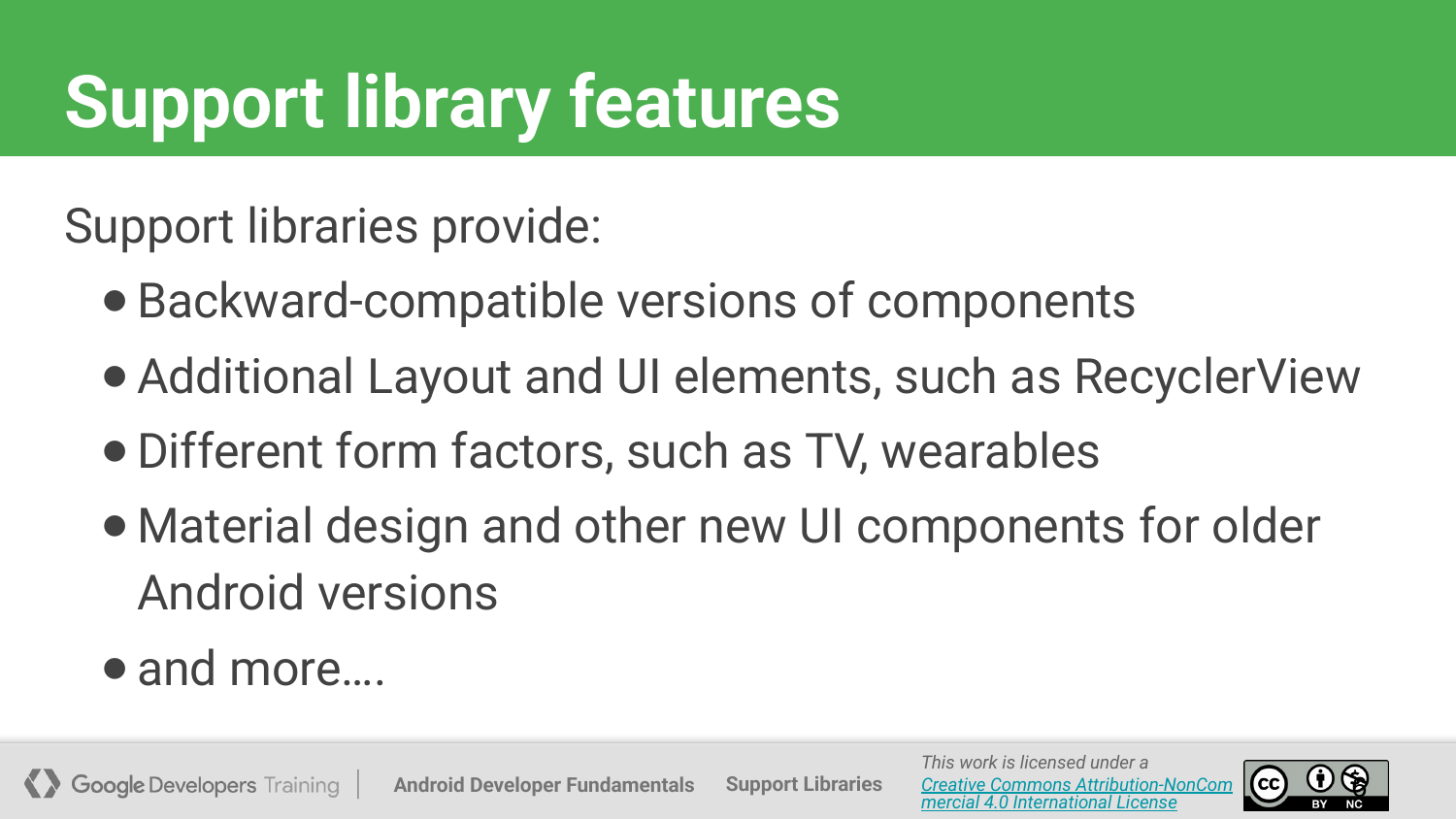

# Support library features
Support libraries provide:
Backward-compatible versions of components
Additional Layout and UI elements, such as RecyclerView
Different form factors, such as TV, wearables
Material design and other new UI components for older Android versions
and more….
6